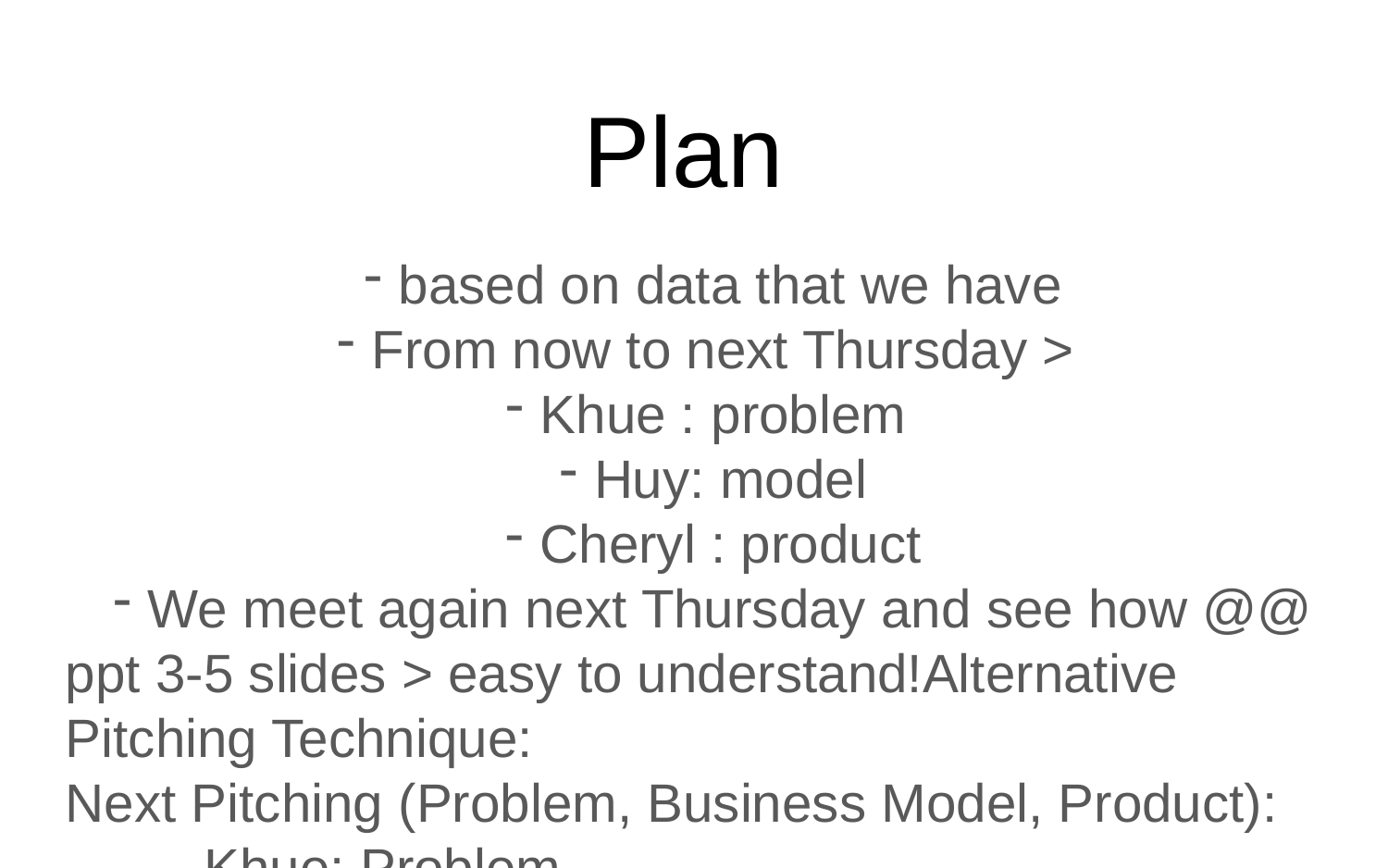

# Plan
based on data that we have
From now to next Thursday >
Khue : problem
Huy: model
Cheryl : product
We meet again next Thursday and see how @@
ppt 3-5 slides > easy to understand!Alternative Pitching Technique:
Next Pitching (Problem, Business Model, Product):
	Khue: Problem
	Huy: Business Model
	Cheryl: Product
Pitching & Discussion: Thursday 29th
Finalize LucLoi concept: 31st Saturday